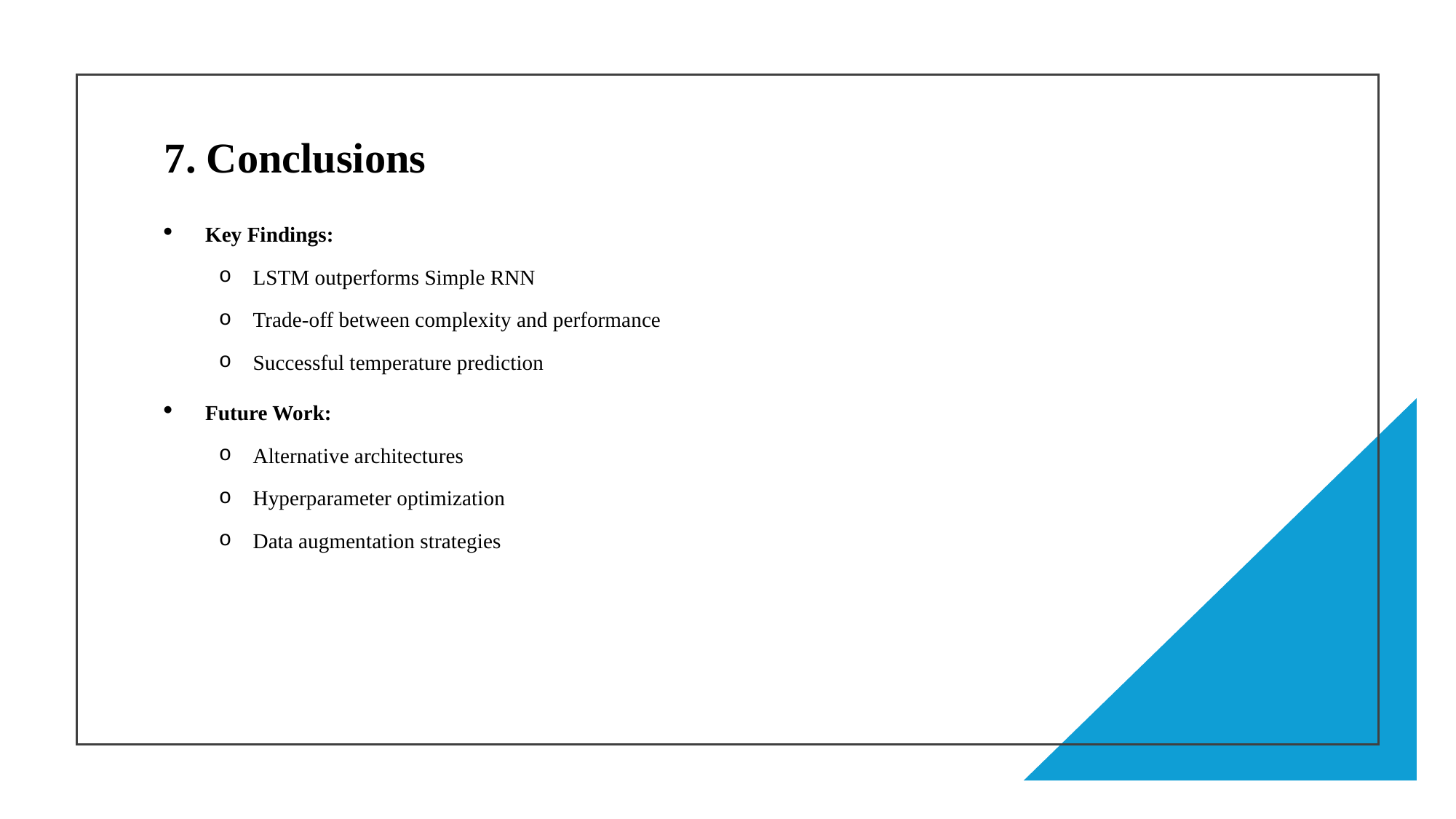

# 7. Conclusions
Key Findings:
LSTM outperforms Simple RNN
Trade-off between complexity and performance
Successful temperature prediction
Future Work:
Alternative architectures
Hyperparameter optimization
Data augmentation strategies